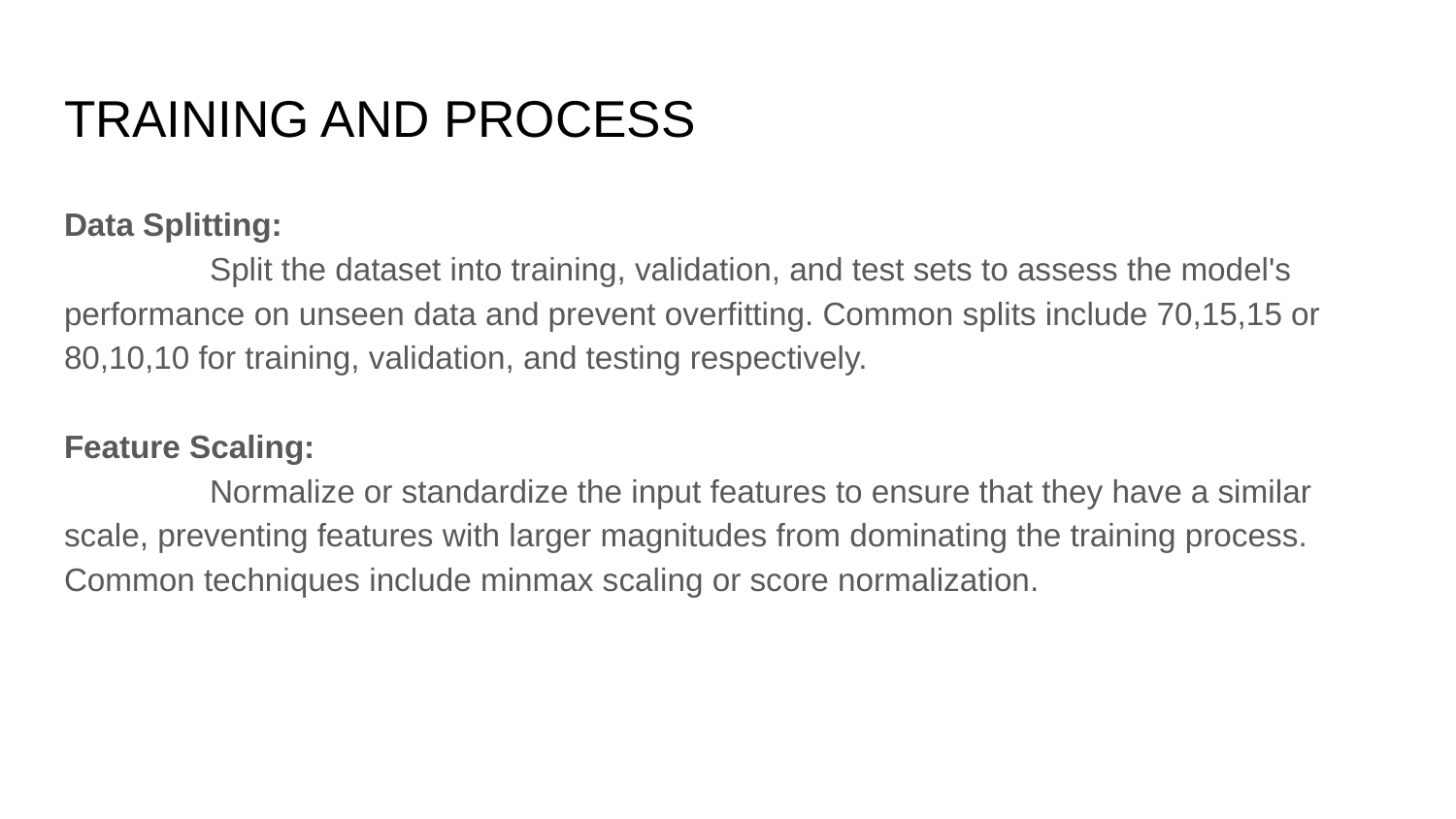

# TRAINING AND PROCESS
Data Splitting:
	Split the dataset into training, validation, and test sets to assess the model's performance on unseen data and prevent overfitting. Common splits include 70,15,15 or 80,10,10 for training, validation, and testing respectively.

Feature Scaling:
 	Normalize or standardize the input features to ensure that they have a similar scale, preventing features with larger magnitudes from dominating the training process. Common techniques include minmax scaling or score normalization.